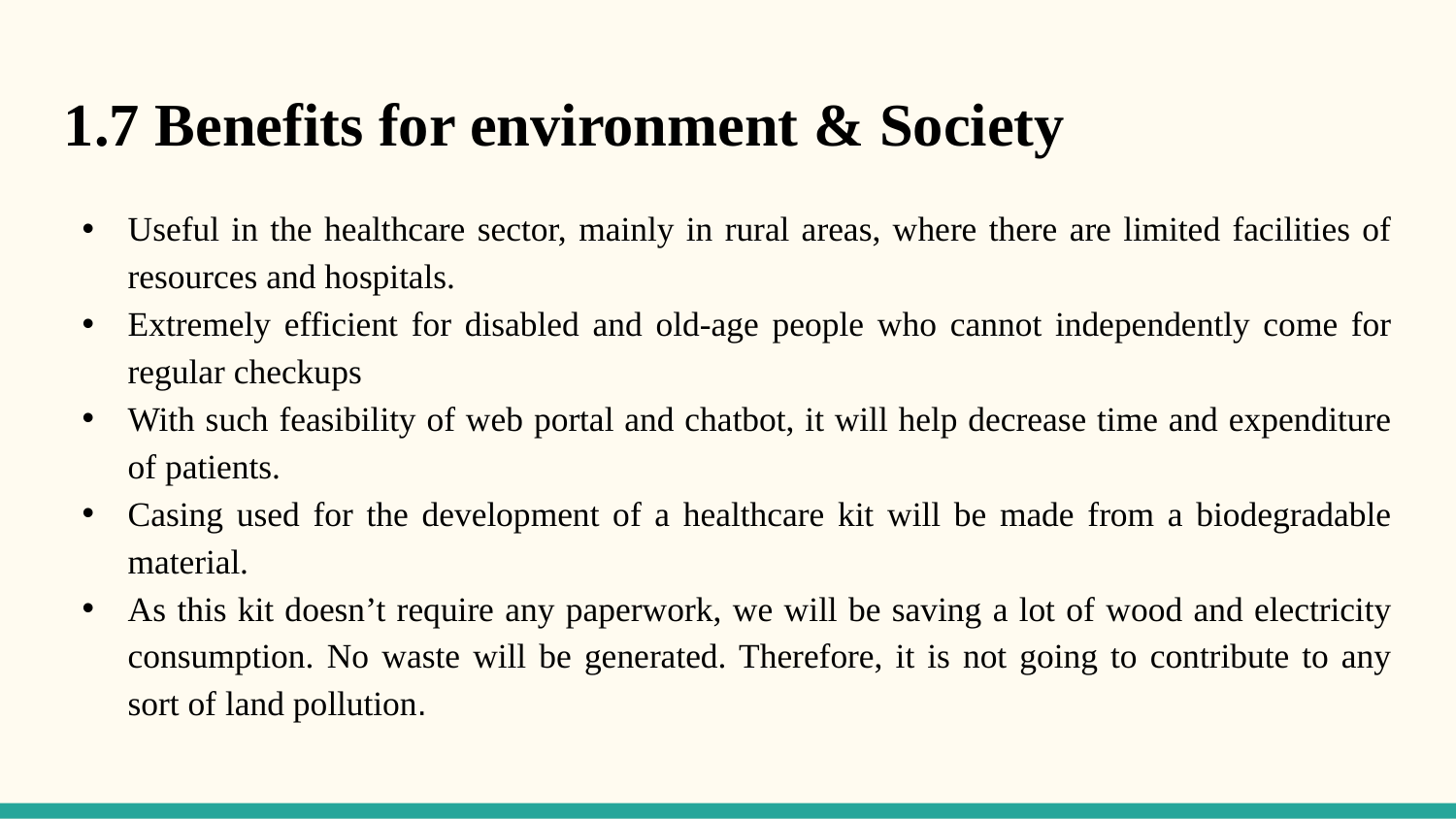

1.7 Benefits for environment & Society
Useful in the healthcare sector, mainly in rural areas, where there are limited facilities of resources and hospitals.
Extremely efficient for disabled and old-age people who cannot independently come for regular checkups
With such feasibility of web portal and chatbot, it will help decrease time and expenditure of patients.
Casing used for the development of a healthcare kit will be made from a biodegradable material.
As this kit doesn’t require any paperwork, we will be saving a lot of wood and electricity consumption. No waste will be generated. Therefore, it is not going to contribute to any sort of land pollution.